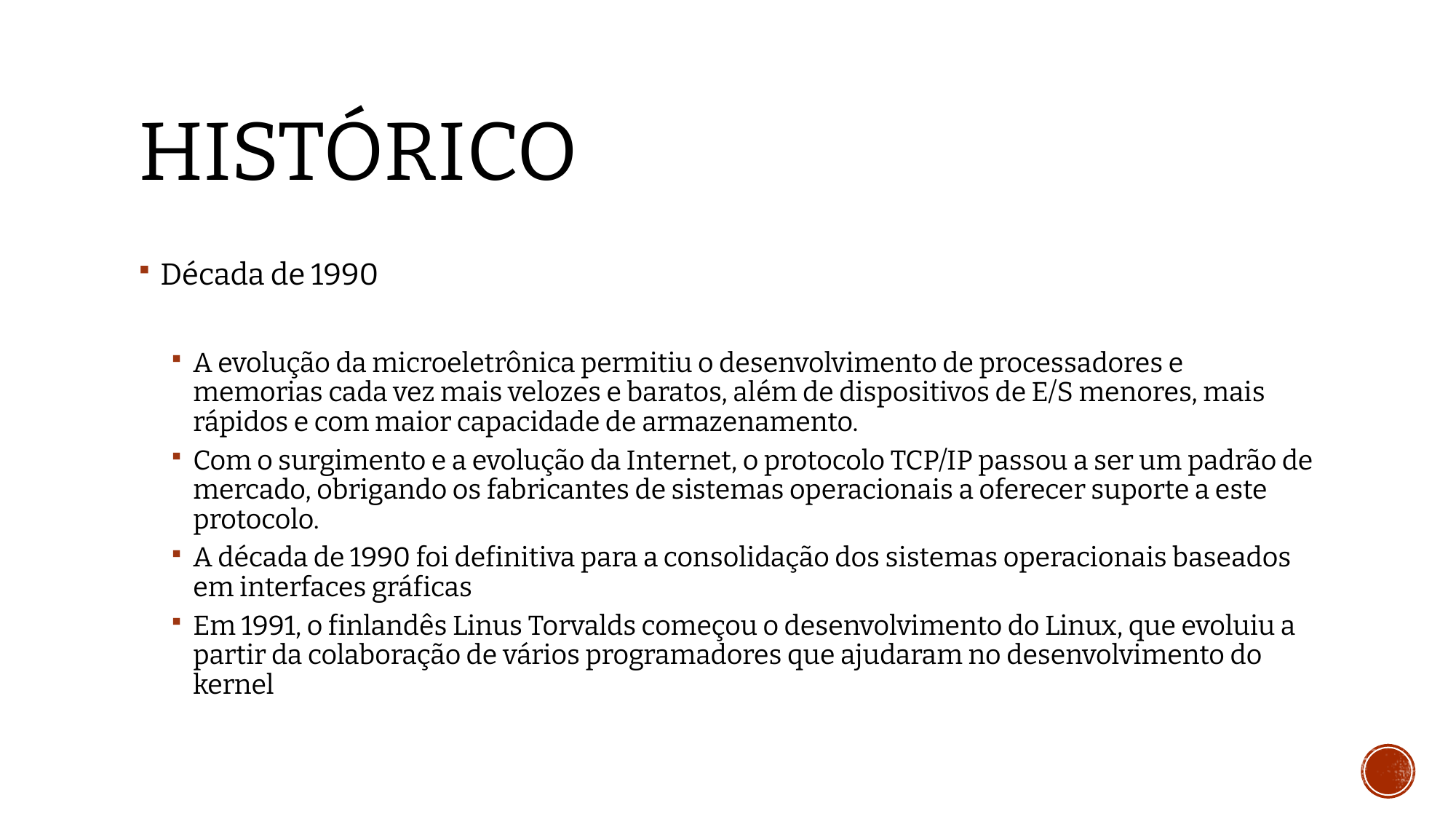

# histórico
Década de 1990

A evolução da microeletrônica permitiu o desenvolvimento de processadores e memorias cada vez mais velozes e baratos, além de dispositivos de E/S menores, mais rápidos e com maior capacidade de armazenamento.
Com o surgimento e a evolução da Internet, o protocolo TCP/IP passou a ser um padrão de mercado, obrigando os fabricantes de sistemas operacionais a oferecer suporte a este protocolo.
A década de 1990 foi definitiva para a consolidação dos sistemas operacionais baseados em interfaces gráficas
Em 1991, o finlandês Linus Torvalds começou o desenvolvimento do Linux, que evoluiu a partir da colaboração de vários programadores que ajudaram no desenvolvimento do kernel